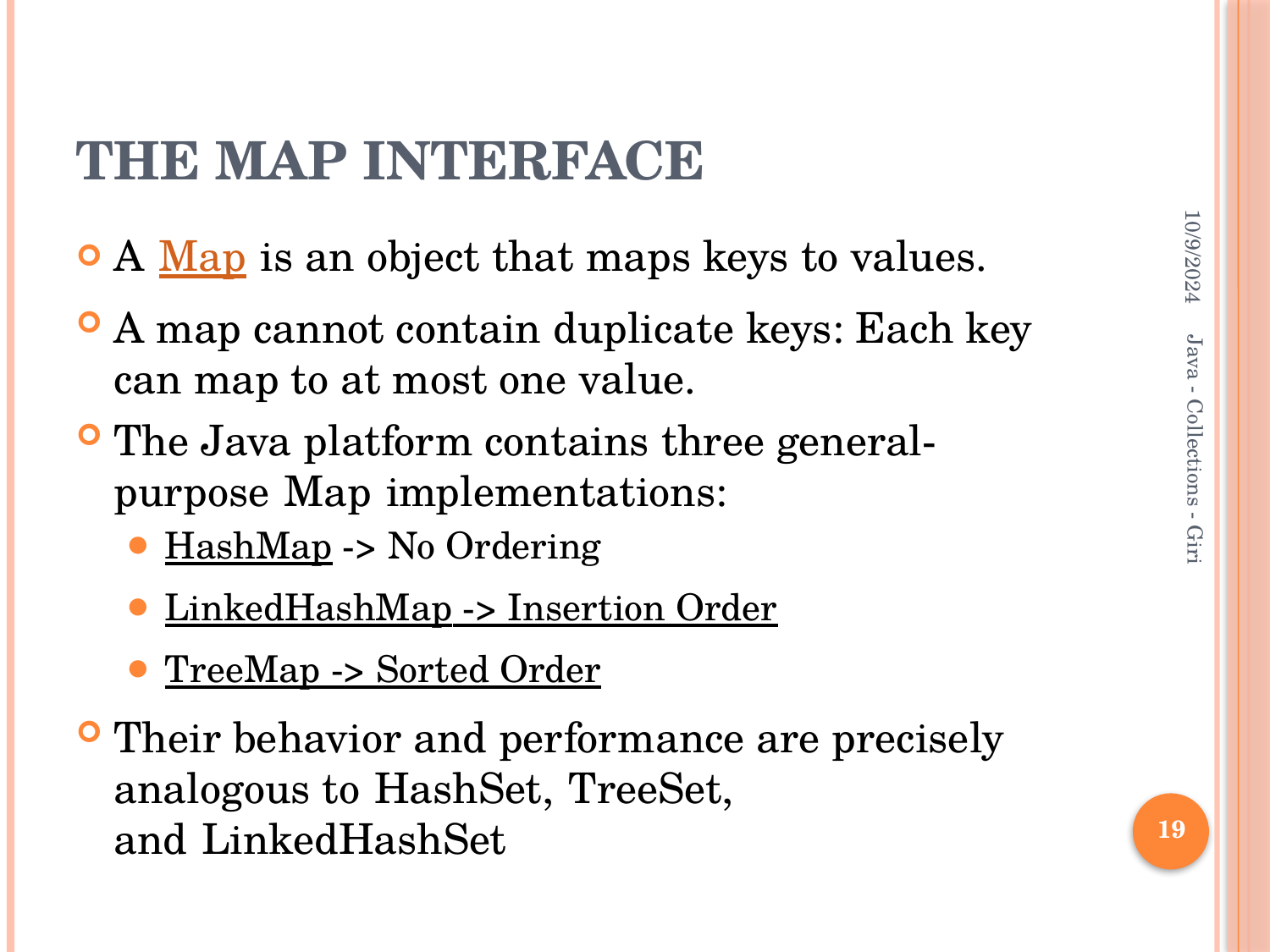

# The Map Interface
10/9/2024
A Map is an object that maps keys to values.
A map cannot contain duplicate keys: Each key can map to at most one value.
The Java platform contains three general-purpose Map implementations:
HashMap -> No Ordering
LinkedHashMap -> Insertion Order
TreeMap -> Sorted Order
Their behavior and performance are precisely analogous to HashSet, TreeSet, and LinkedHashSet

Java - Collections - Giri
19